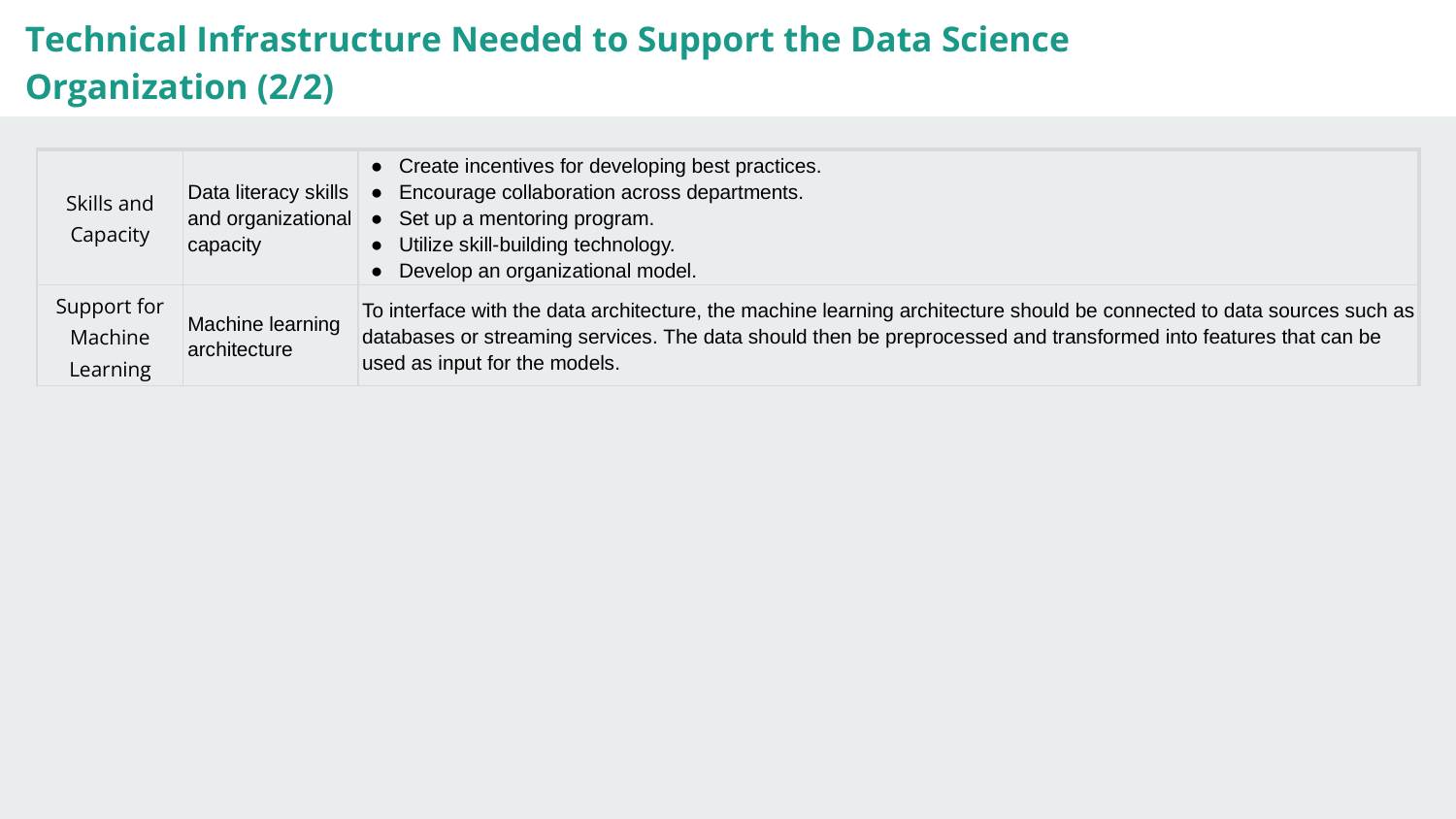

Technical Infrastructure Needed to Support the Data Science Organization (2/2)
| Skills and Capacity | Data literacy skills and organizational capacity | Create incentives for developing best practices. Encourage collaboration across departments. Set up a mentoring program. Utilize skill-building technology. Develop an organizational model. |
| --- | --- | --- |
| Support for Machine Learning | Machine learning architecture | To interface with the data architecture, the machine learning architecture should be connected to data sources such as databases or streaming services. The data should then be preprocessed and transformed into features that can be used as input for the models. |